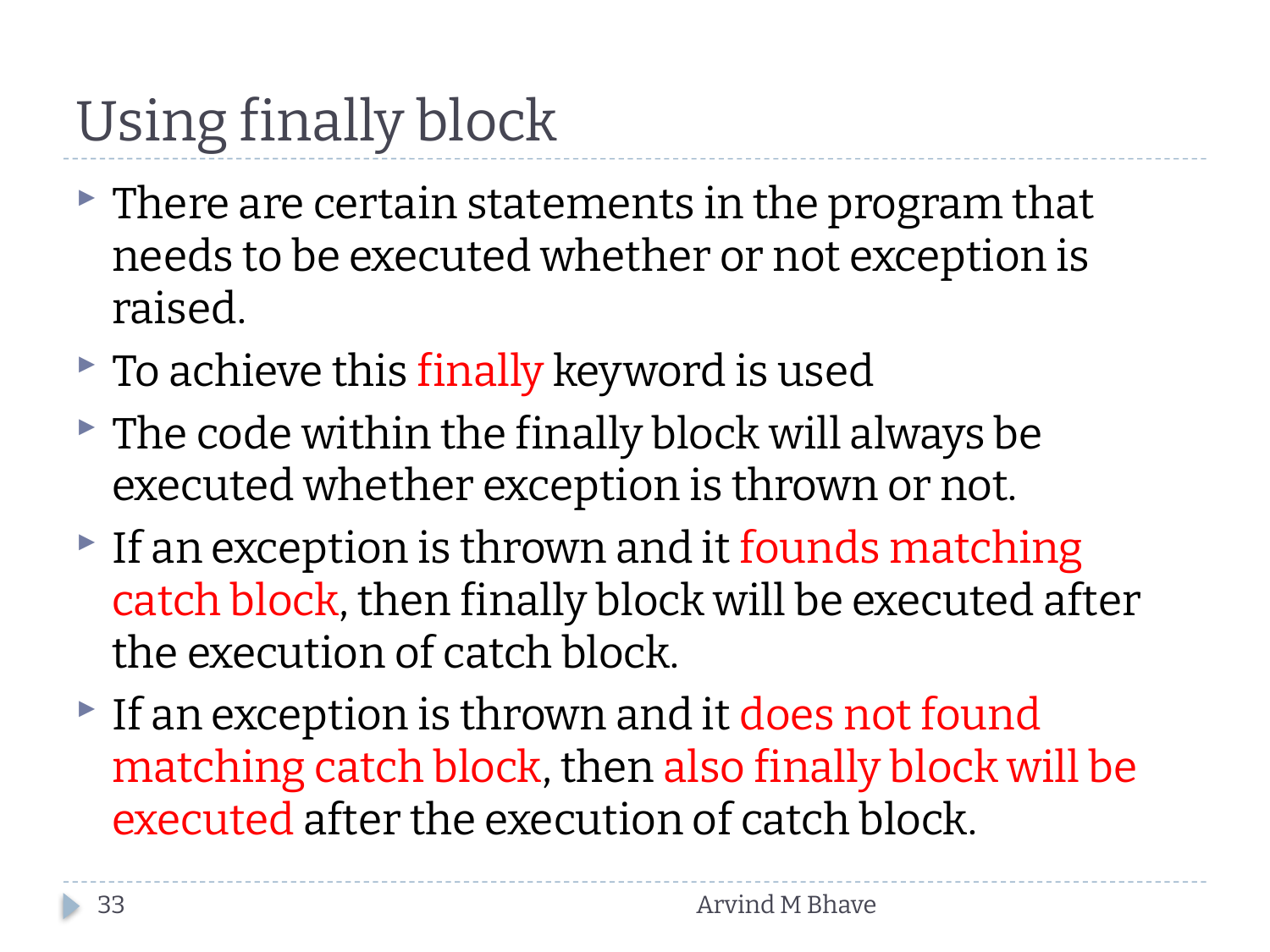

# Using finally block
There are certain statements in the program that needs to be executed whether or not exception is raised.
To achieve this finally keyword is used
The code within the finally block will always be executed whether exception is thrown or not.
If an exception is thrown and it founds matching catch block, then finally block will be executed after the execution of catch block.
If an exception is thrown and it does not found matching catch block, then also finally block will be executed after the execution of catch block.

33
Arvind M Bhave